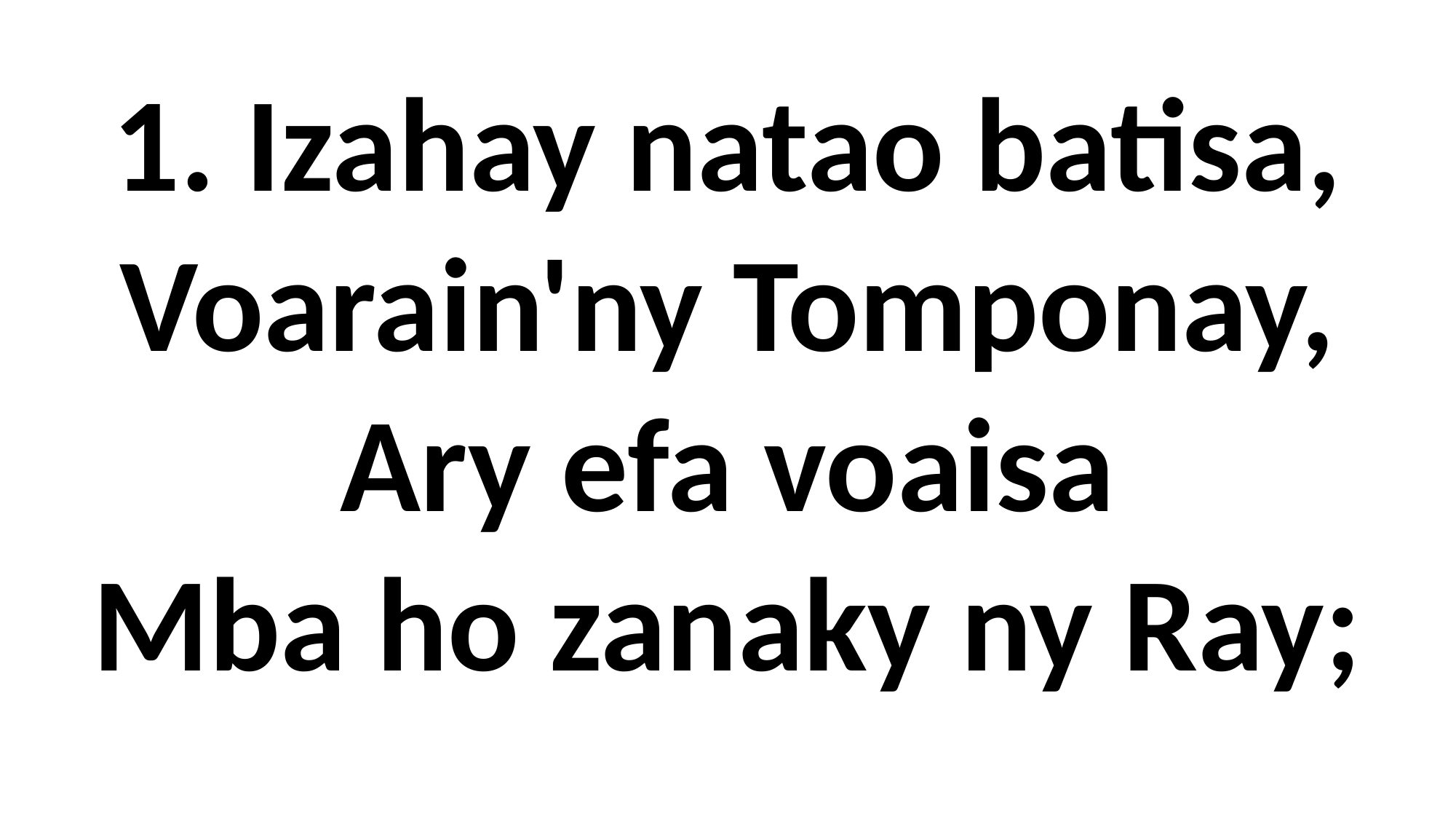

1. Izahay natao batisa,
Voarain'ny Tomponay,
Ary efa voaisa
Mba ho zanaky ny Ray;